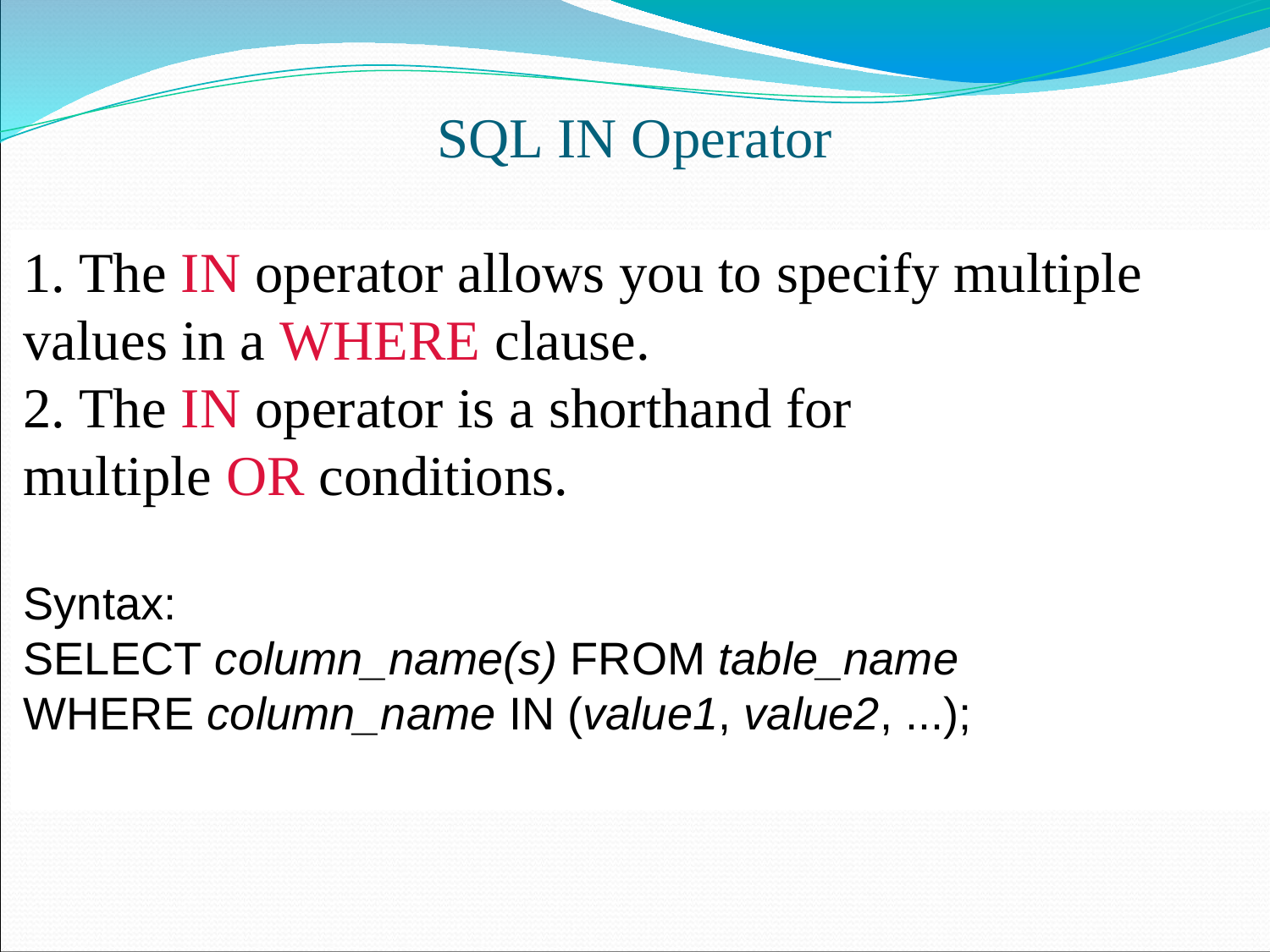

# SQL IN Operator
1. The IN operator allows you to specify multiple
values in a WHERE clause.
2. The IN operator is a shorthand for  multiple OR conditions.

Syntax:
SELECT column_name(s) FROM table_name
WHERE column_name IN (value1, value2, ...);